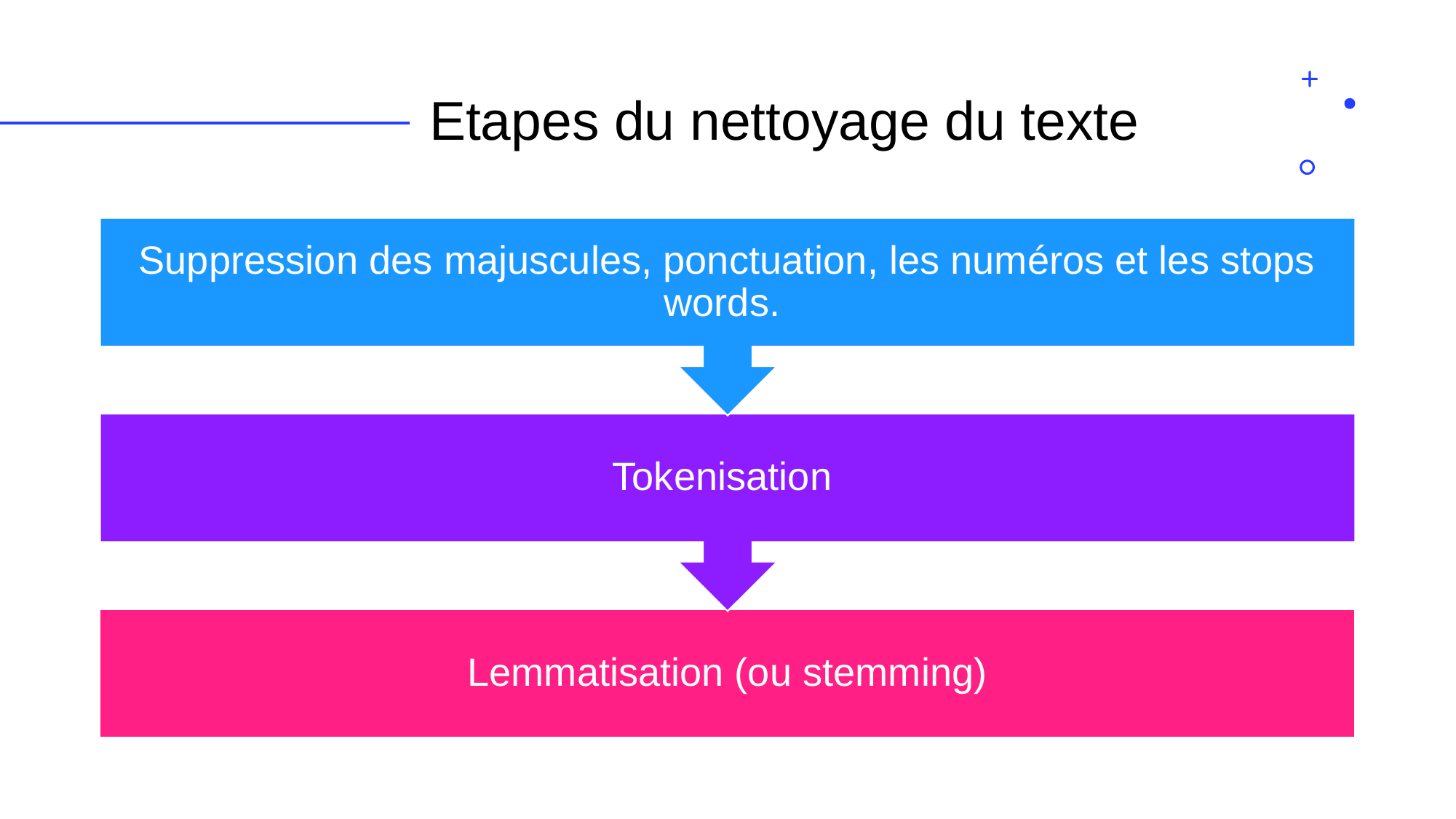

# Etapes du nettoyage du texte

Lemmatisation (ou stemming)
Tokenisation
Suppression des majuscules, ponctuation, les numéros et les stops words.